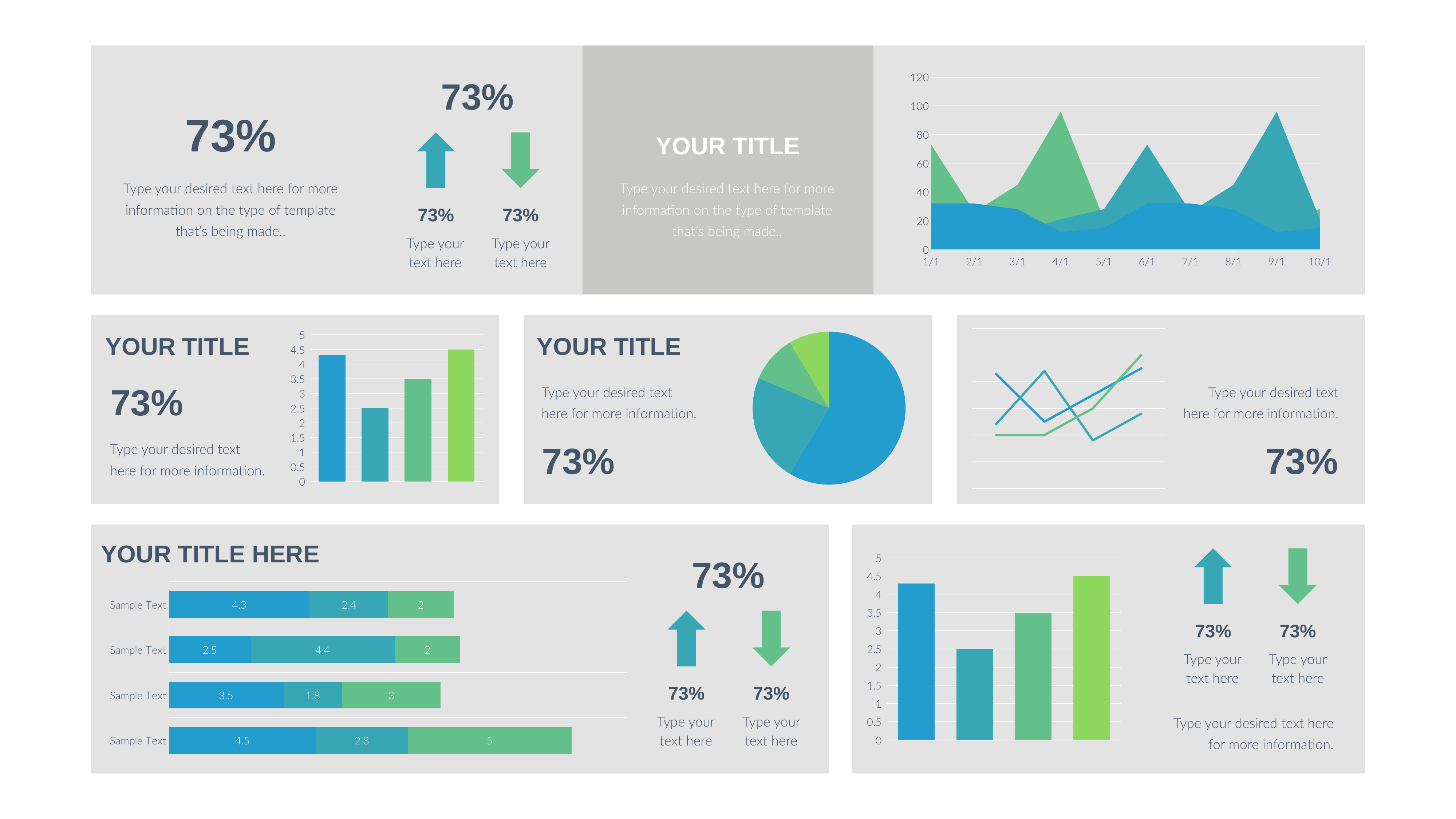

### Chart

| Category | Series 1 | Series 2 | Series 3 |
|---|---|---|---|
| 43476 | 32.0 | 12.0 | 73.0 |
| 43507 | 32.0 | 12.0 | 26.0 |
| 43535 | 28.0 | 12.0 | 45.0 |
| 43566 | 12.0 | 21.0 | 96.0 |
| 43596 | 15.0 | 28.0 | 21.0 |
| 43627 | 32.0 | 73.0 | 12.0 |
| 43657 | 32.0 | 26.0 | 12.0 |
| 43688 | 28.0 | 45.0 | 12.0 |
| 43719 | 12.0 | 96.0 | 21.0 |
| 43749 | 15.0 | 21.0 | 28.0 |
73%
73%
YOUR TITLE

Type your desired text here for more information on the type of template that’s being made..
Type your desired text here for more information on the type of template that’s being made..
73%
73%
Type your text here
Type your text here

### Chart

| Category | NET WORTH |
|---|---|
| Sample Text | 4.3 |
| Sample Text | 2.5 |
| Sample Text | 3.5 |
| Sample Text | 4.5 |

### Chart

| Category | NET WORTH | Series 2 | Series 3 |
|---|---|---|---|
| 2014 | 4.3 | 2.4 | 2.0 |
| 2015 | 2.5 | 4.4 | 2.0 |
| 2016 | 3.5 | 1.8 | 3.0 |
| 2017 | 4.5 | 2.8 | 5.0 |
YOUR TITLE
YOUR TITLE

### Chart

| Category | Sales |
|---|---|
| 1st Qtr | 8.2 |
| 2nd Qtr | 3.2 |
| 3rd Qtr | 1.4 |
| 4th Qtr | 1.2 |
Type your desired text here for more information.
Type your desired text here for more information.
73%
Type your desired text here for more information.
73%
73%

YOUR TITLE HERE

### Chart

| Category | NET WORTH |
|---|---|
| Sample Text | 4.3 |
| Sample Text | 2.5 |
| Sample Text | 3.5 |
| Sample Text | 4.5 |

73%

### Chart

| Category | COST | REVENUE | Column1 |
|---|---|---|---|
| Sample Text | 4.5 | 2.8 | 5.0 |
| Sample Text | 3.5 | 1.8 | 3.0 |
| Sample Text | 2.5 | 4.4 | 2.0 |
| Sample Text | 4.3 | 2.4 | 2.0 |

73%
73%
Type your text here
Type your text here
73%
73%
Type your desired text here for more information.
Type your text here
Type your text here